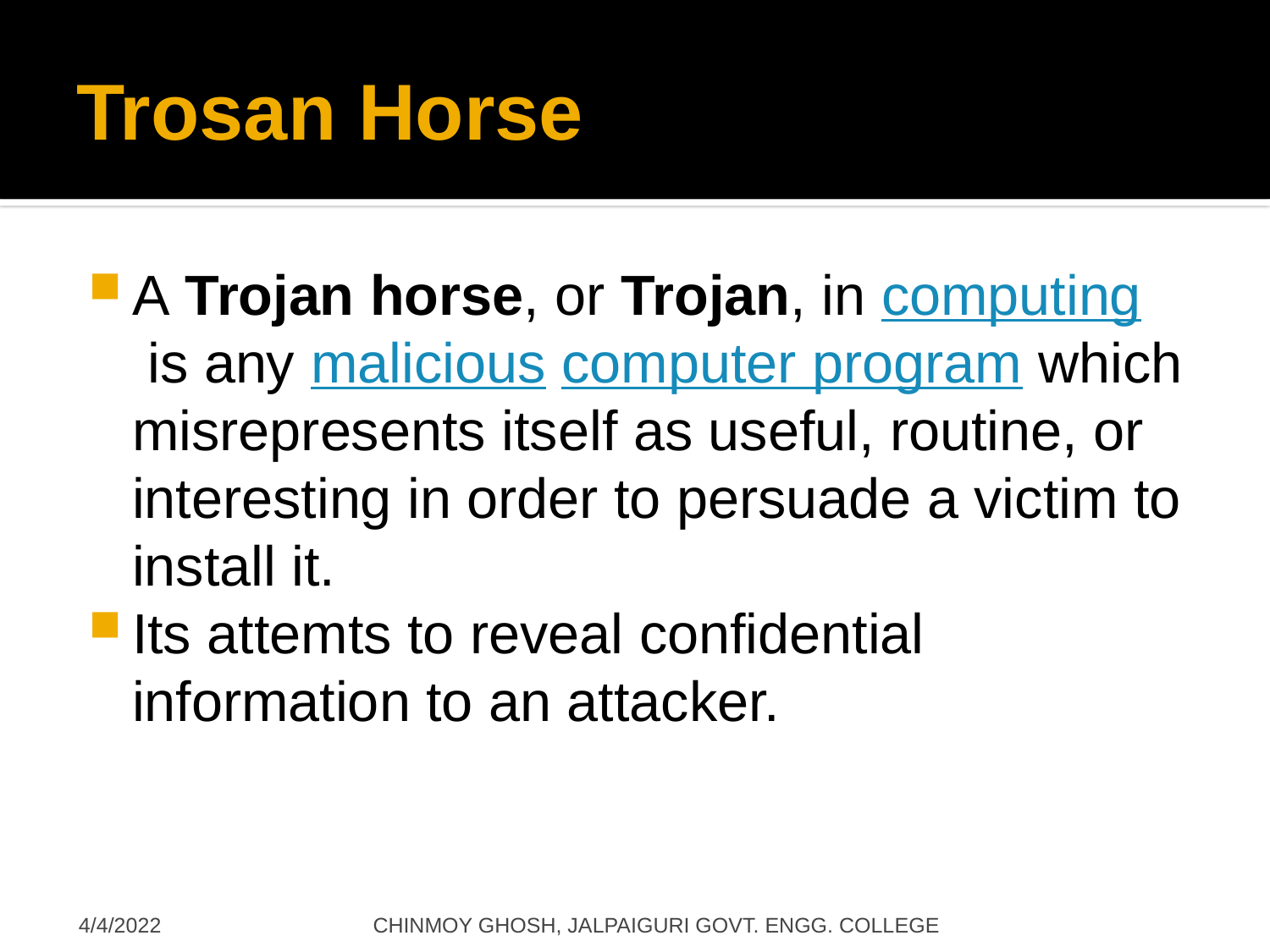

# Trosan Horse
A Trojan horse, or Trojan, in computing is any malicious computer program which misrepresents itself as useful, routine, or interesting in order to persuade a victim to install it.
Its attemts to reveal confidential information to an attacker.

4/4/2022
CHINMOY GHOSH, JALPAIGURI GOVT. ENGG. COLLEGE